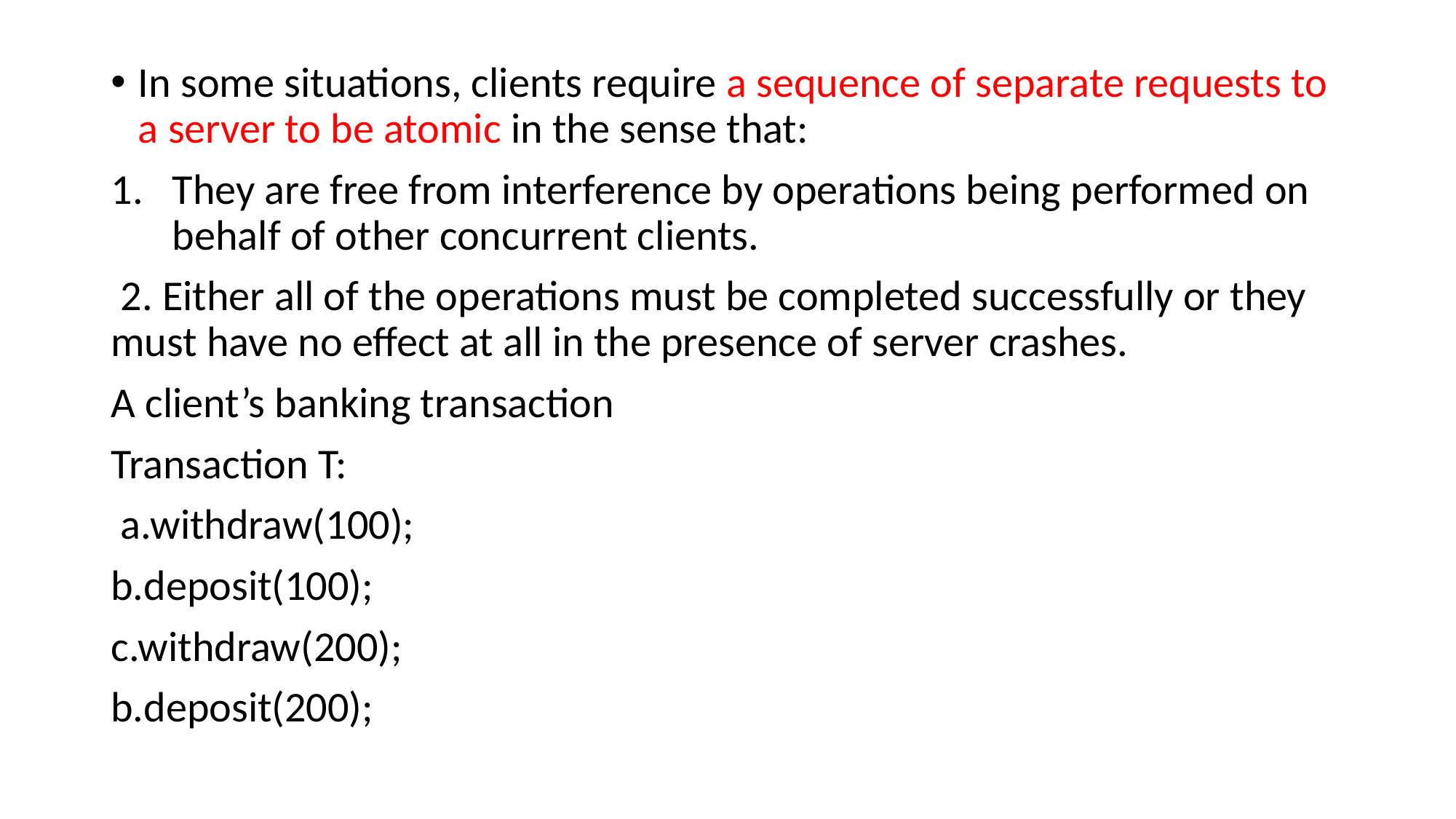

In some situations, clients require a sequence of separate requests to a server to be atomic in the sense that:
They are free from interference by operations being performed on behalf of other concurrent clients.
 2. Either all of the operations must be completed successfully or they must have no effect at all in the presence of server crashes.
A client’s banking transaction
Transaction T:
 a.withdraw(100);
b.deposit(100);
c.withdraw(200);
b.deposit(200);